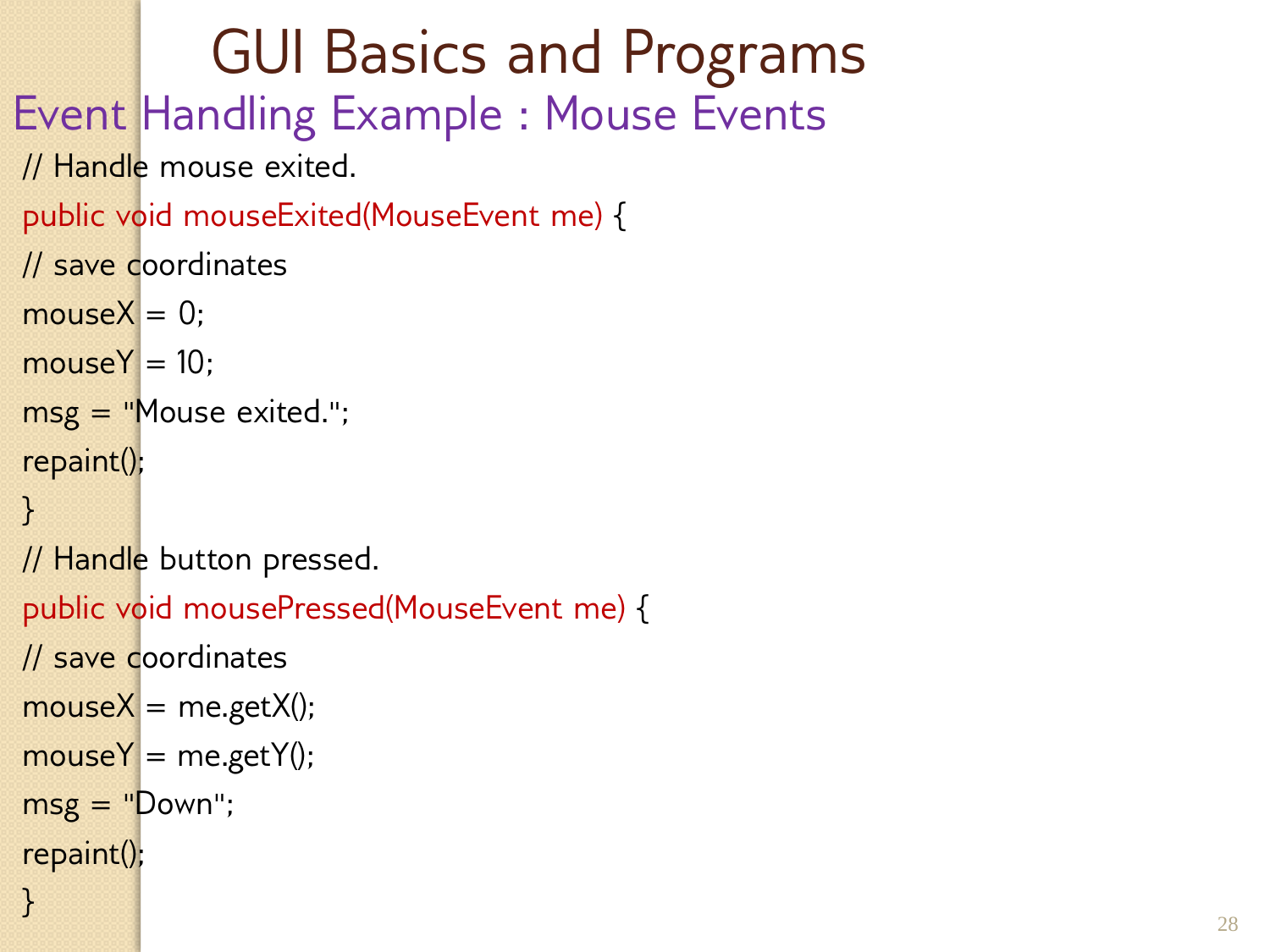

GUI Basics and Programs
Event Handling Example : Mouse Events
// Handle mouse exited.
public void mouseExited(MouseEvent me) {
// save coordinates
mouseX = 0;
mouseY = 10;
msg = "Mouse exited.";
repaint();
}
// Handle button pressed.
public void mousePressed(MouseEvent me) {
// save coordinates
mouseX = me.getX();
mouseY = me.getY();
msg = "Down";
repaint();
}
28